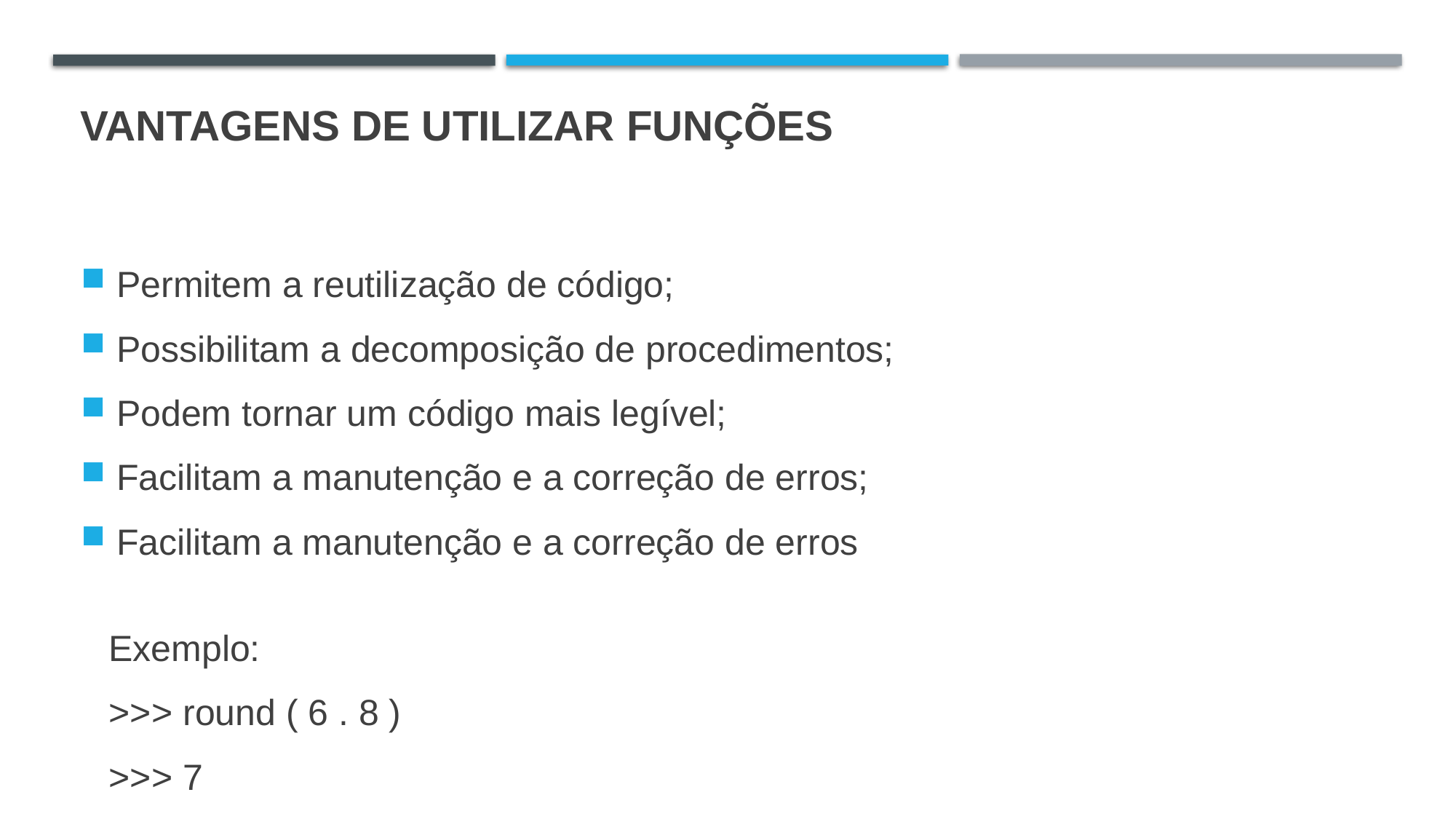

# Vantagens de utilizar FUNÇÕES
Permitem a reutilização de código;
Possibilitam a decomposição de procedimentos;
Podem tornar um código mais legível;
Facilitam a manutenção e a correção de erros;
Facilitam a manutenção e a correção de erros
Exemplo:
>>> round ( 6 . 8 )
>>> 7